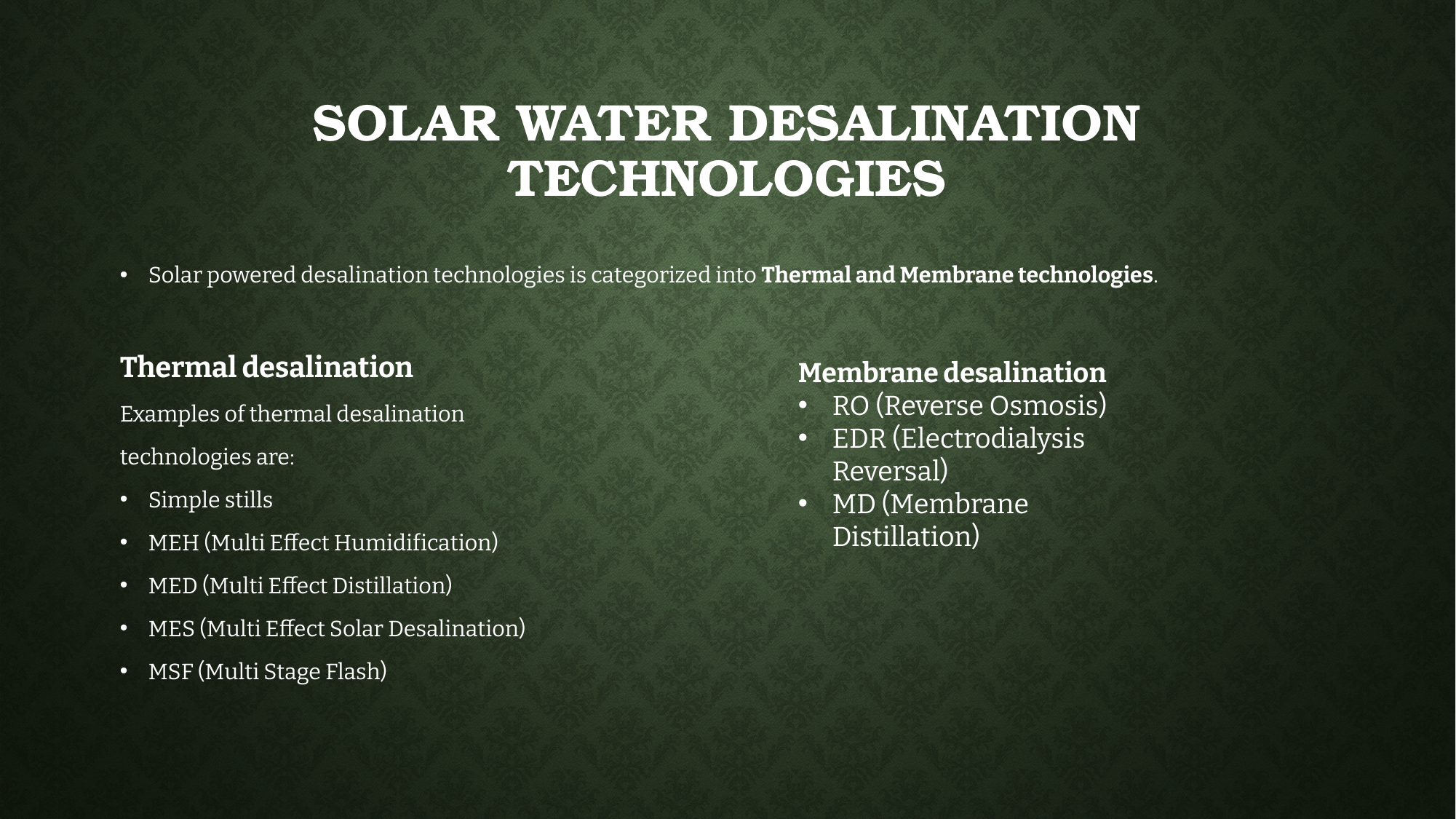

# SOLAR WATER DESALINATION TECHNOLOGIES
Solar powered desalination technologies is categorized into Thermal and Membrane technologies.

Thermal desalination
Examples of thermal desalination
technologies are:
Simple stills
MEH (Multi Effect Humidification)
MED (Multi Effect Distillation)
MES (Multi Effect Solar Desalination)
MSF (Multi Stage Flash)

Membrane desalination
RO (Reverse Osmosis)
EDR (Electrodialysis Reversal)
MD (Membrane Distillation)